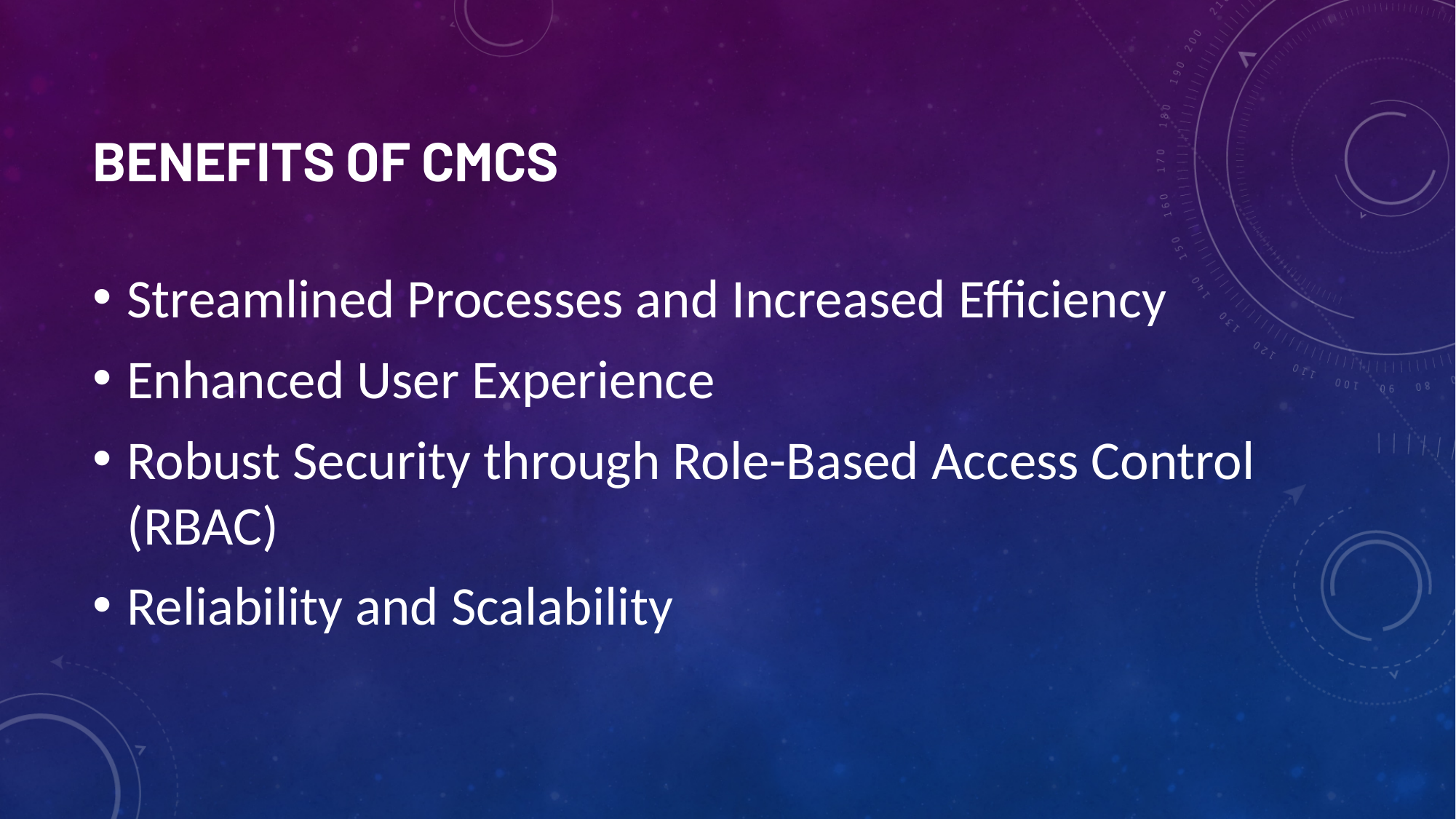

# Benefits of cmcs
Streamlined Processes and Increased Efficiency
Enhanced User Experience
Robust Security through Role-Based Access Control (RBAC)
Reliability and Scalability